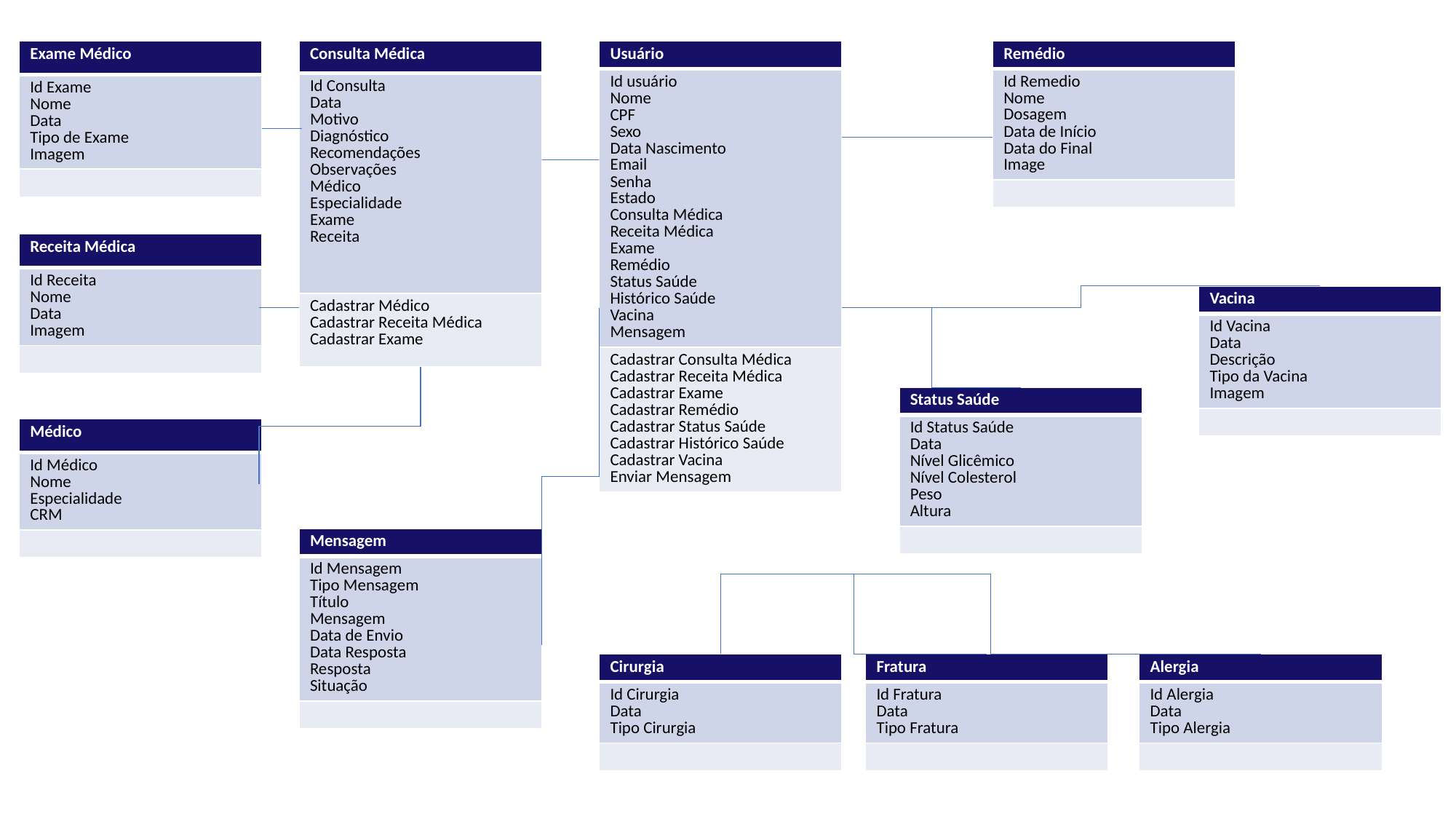

| Remédio |
| --- |
| Id Remedio Nome Dosagem Data de Início Data do Final Image |
|  |
| Exame Médico |
| --- |
| Id Exame Nome Data Tipo de Exame Imagem |
|  |
| Consulta Médica |
| --- |
| Id Consulta Data Motivo Diagnóstico Recomendações Observações Médico Especialidade Exame Receita |
| Cadastrar Médico Cadastrar Receita Médica Cadastrar Exame |
| Usuário |
| --- |
| Id usuário Nome CPF Sexo Data Nascimento Email Senha Estado Consulta Médica Receita Médica Exame Remédio Status Saúde Histórico Saúde Vacina Mensagem |
| Cadastrar Consulta Médica Cadastrar Receita Médica Cadastrar Exame Cadastrar Remédio Cadastrar Status Saúde Cadastrar Histórico Saúde Cadastrar Vacina Enviar Mensagem |
| Receita Médica |
| --- |
| Id Receita Nome Data Imagem |
|  |
| Vacina |
| --- |
| Id Vacina Data Descrição Tipo da Vacina Imagem |
|  |
| Status Saúde |
| --- |
| Id Status Saúde Data Nível Glicêmico Nível Colesterol Peso Altura |
|  |
| Médico |
| --- |
| Id Médico Nome Especialidade CRM |
|  |
| Mensagem |
| --- |
| Id Mensagem Tipo Mensagem Título Mensagem Data de Envio Data Resposta Resposta Situação |
|  |
| Cirurgia |
| --- |
| Id Cirurgia Data Tipo Cirurgia |
|  |
| Fratura |
| --- |
| Id Fratura Data Tipo Fratura |
|  |
| Alergia |
| --- |
| Id Alergia Data Tipo Alergia |
|  |